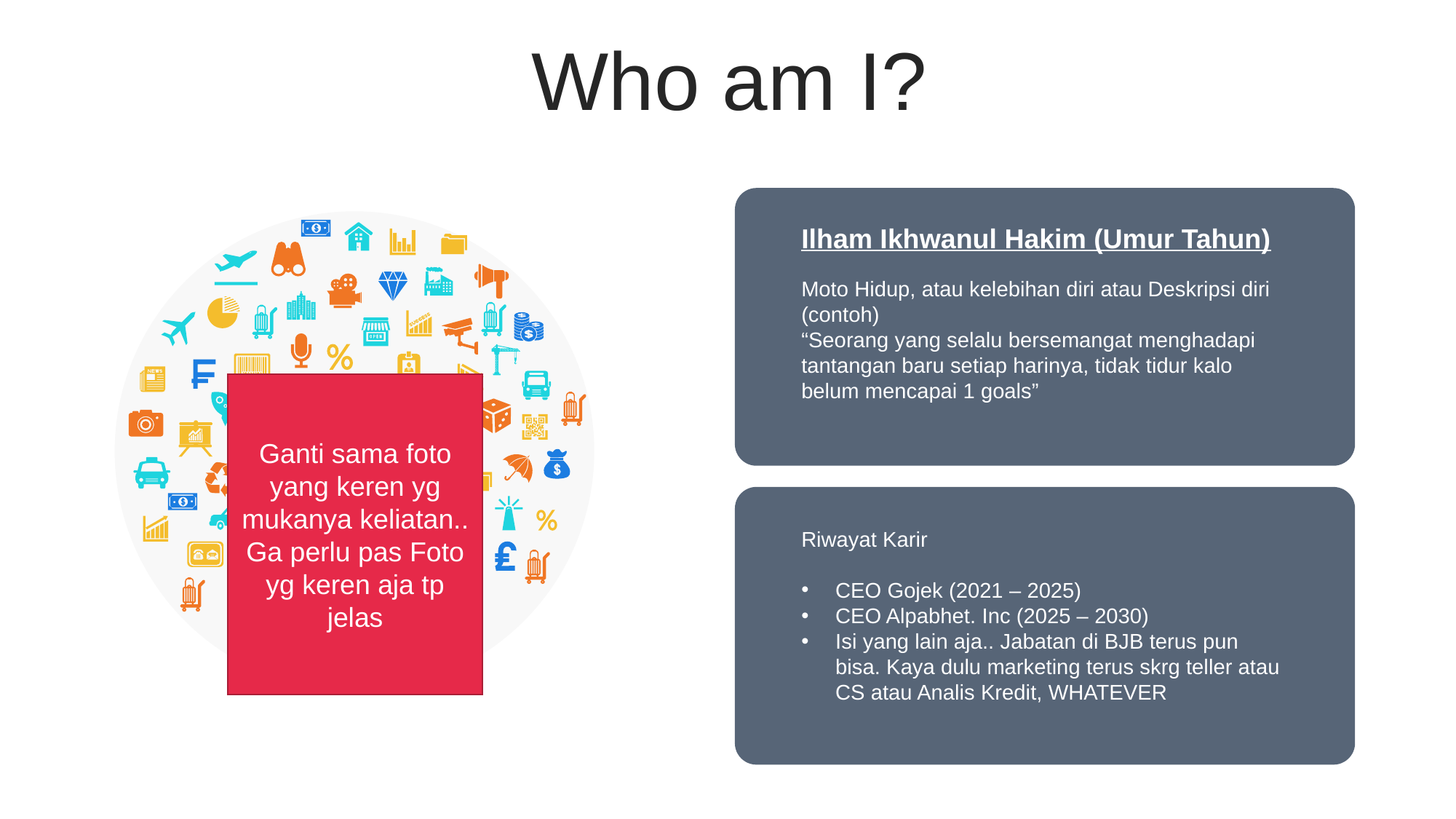

Who am I?

Ilham Ikhwanul Hakim (Umur Tahun)
Moto Hidup, atau kelebihan diri atau Deskripsi diri (contoh)
“Seorang yang selalu bersemangat menghadapi tantangan baru setiap harinya, tidak tidur kalo belum mencapai 1 goals”

Ganti sama foto yang keren yg mukanya keliatan.. Ga perlu pas Foto yg keren aja tp jelas

Riwayat Karir

CEO Gojek (2021 – 2025)
CEO Alpabhet. Inc (2025 – 2030)
Isi yang lain aja.. Jabatan di BJB terus pun bisa. Kaya dulu marketing terus skrg teller atau CS atau Analis Kredit, WHATEVER